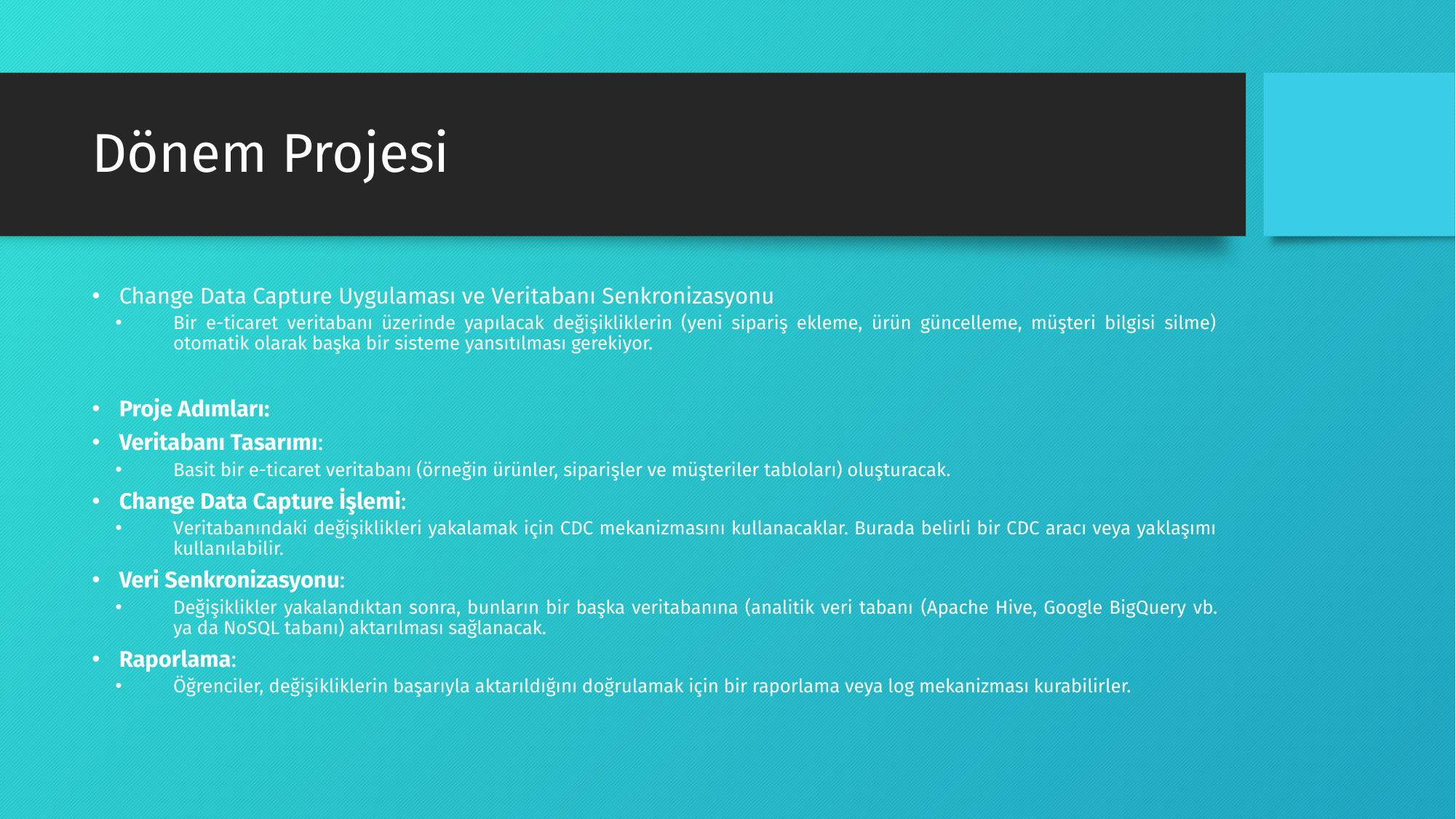

# Dönem Projesi
Change Data Capture Uygulaması ve Veritabanı Senkronizasyonu
Bir e-ticaret veritabanı üzerinde yapılacak değişikliklerin (yeni sipariş ekleme, ürün güncelleme, müşteri bilgisi silme) otomatik olarak başka bir sisteme yansıtılması gerekiyor.

Proje Adımları:
Veritabanı Tasarımı:
Basit bir e-ticaret veritabanı (örneğin ürünler, siparişler ve müşteriler tabloları) oluşturacak.
Change Data Capture İşlemi:
Veritabanındaki değişiklikleri yakalamak için CDC mekanizmasını kullanacaklar. Burada belirli bir CDC aracı veya yaklaşımı kullanılabilir.
Veri Senkronizasyonu:
Değişiklikler yakalandıktan sonra, bunların bir başka veritabanına (analitik veri tabanı (Apache Hive, Google BigQuery vb. ya da NoSQL tabanı) aktarılması sağlanacak.
Raporlama:
Öğrenciler, değişikliklerin başarıyla aktarıldığını doğrulamak için bir raporlama veya log mekanizması kurabilirler.